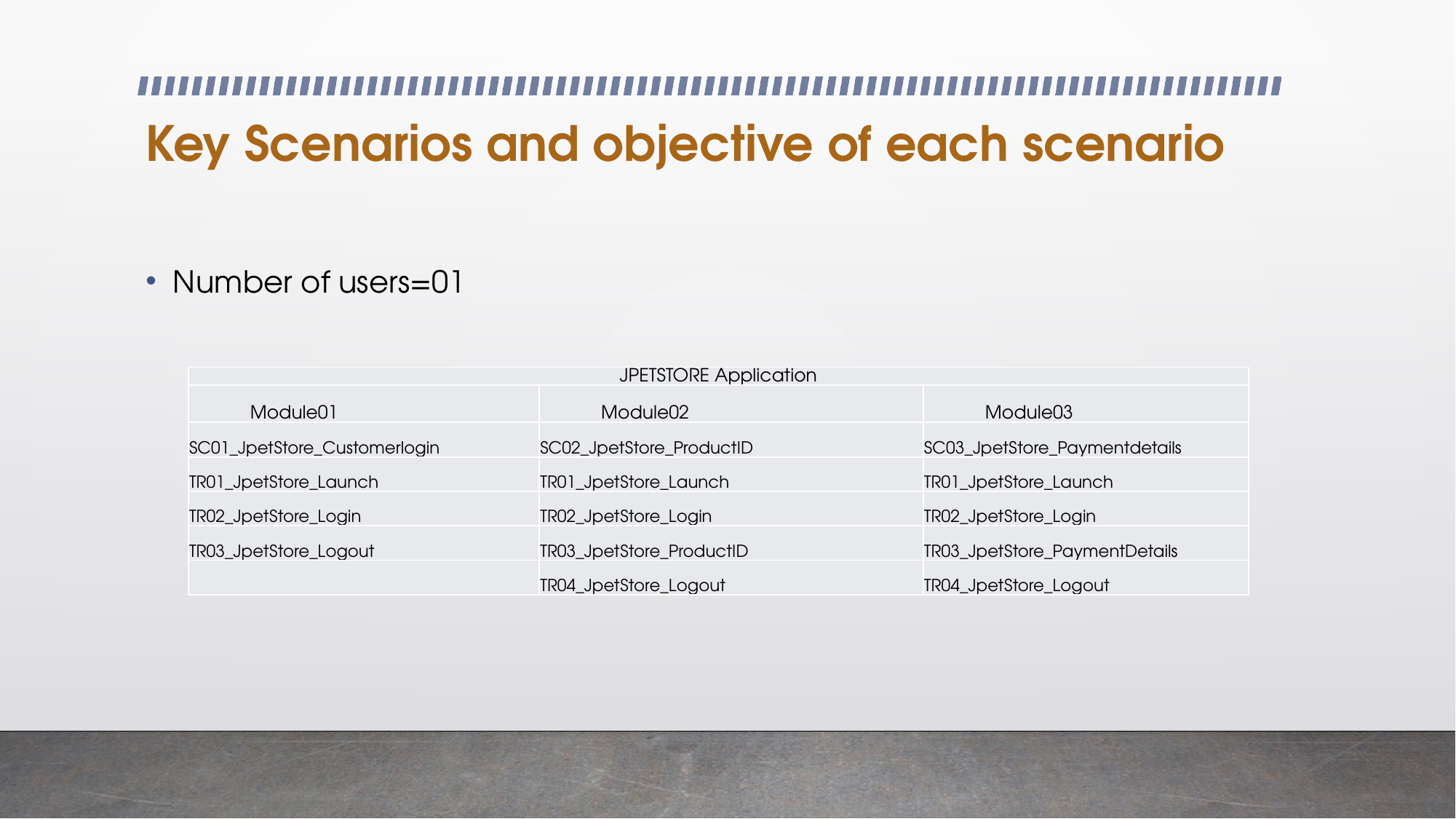

# Key Scenarios and objective of each scenario

Number of users=01
| JPETSTORE Application |  |  |
| --- | --- | --- |
| Module01 | Module02 | Module03 |
| SC01\_JpetStore\_Customerlogin | SC02\_JpetStore\_ProductID | SC03\_JpetStore\_Paymentdetails |
| TR01\_JpetStore\_Launch | TR01\_JpetStore\_Launch | TR01\_JpetStore\_Launch |
| TR02\_JpetStore\_Login | TR02\_JpetStore\_Login | TR02\_JpetStore\_Login |
| TR03\_JpetStore\_Logout | TR03\_JpetStore\_ProductID | TR03\_JpetStore\_PaymentDetails |
|  | TR04\_JpetStore\_Logout | TR04\_JpetStore\_Logout |